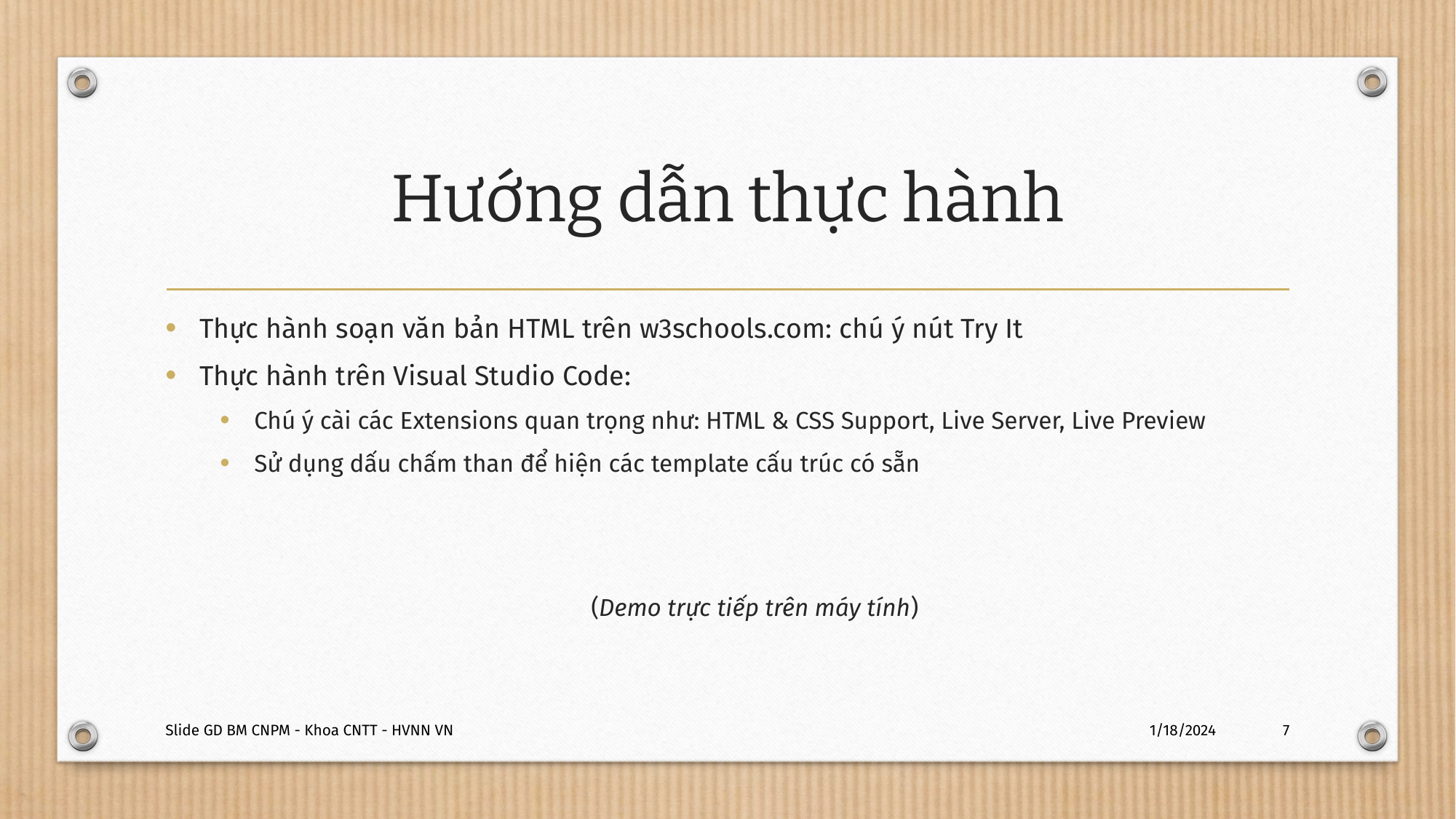

# Hướng dẫn thực hành
Thực hành soạn văn bản HTML trên w3schools.com: chú ý nút Try It
Thực hành trên Visual Studio Code:
Chú ý cài các Extensions quan trọng như: HTML & CSS Support, Live Server, Live Preview
Sử dụng dấu chấm than để hiện các template cấu trúc có sẵn

(Demo trực tiếp trên máy tính)
Slide GD BM CNPM - Khoa CNTT - HVNN VN
1/18/2024
7